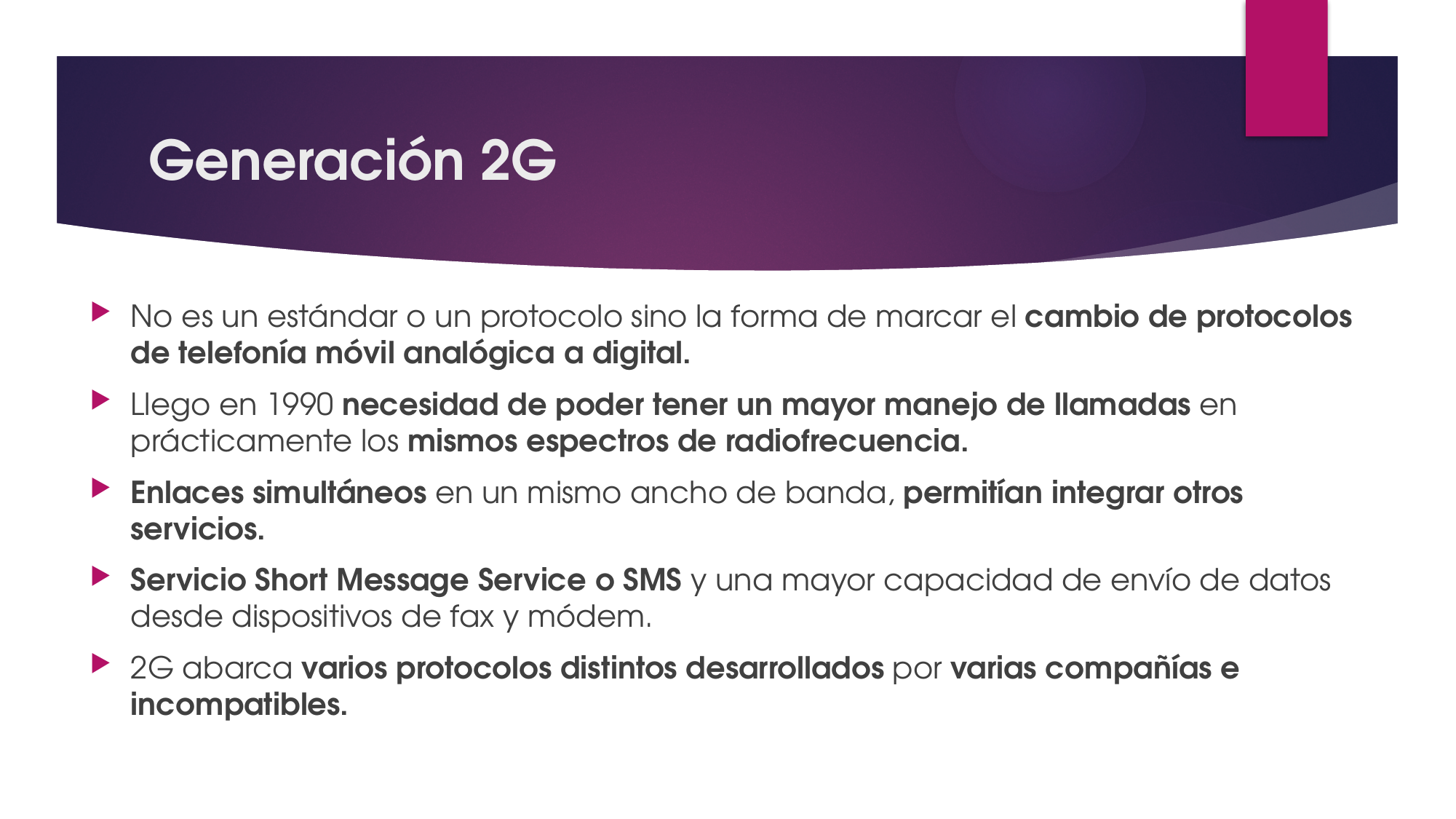

# Generación 2G
No es un estándar o un protocolo sino la forma de marcar el cambio de protocolos de telefonía móvil analógica a digital.
Llego en 1990 necesidad de poder tener un mayor manejo de llamadas en prácticamente los mismos espectros de radiofrecuencia.
Enlaces simultáneos en un mismo ancho de banda, permitían integrar otros servicios.
Servicio Short Message Service o SMS y una mayor capacidad de envío de datos desde dispositivos de fax y módem.
2G abarca varios protocolos distintos desarrollados por varias compañías e incompatibles.